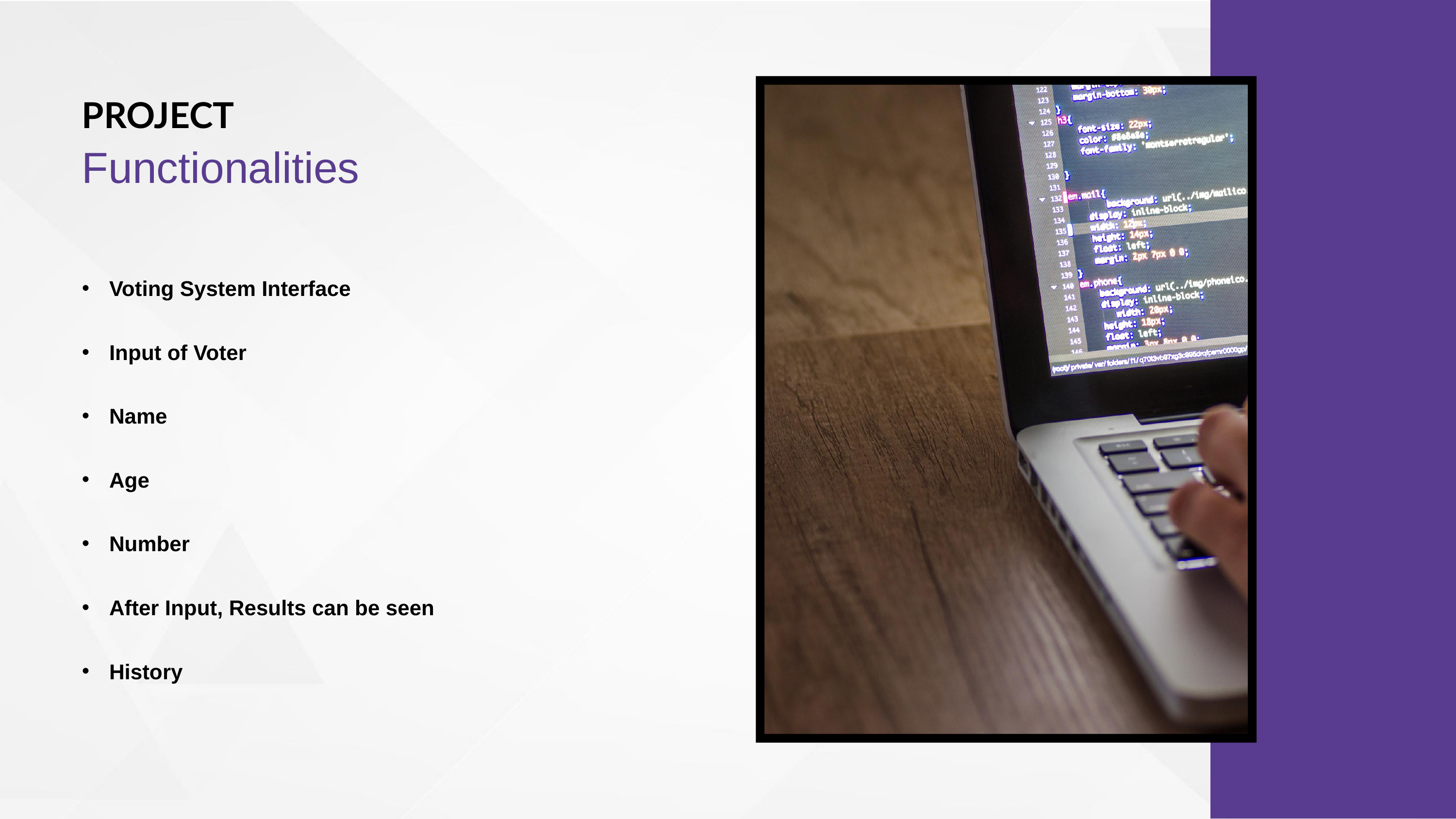

PROJECT

Functionalities
Voting System Interface
Input of Voter
Name
Age
Number
After Input, Results can be seen
History